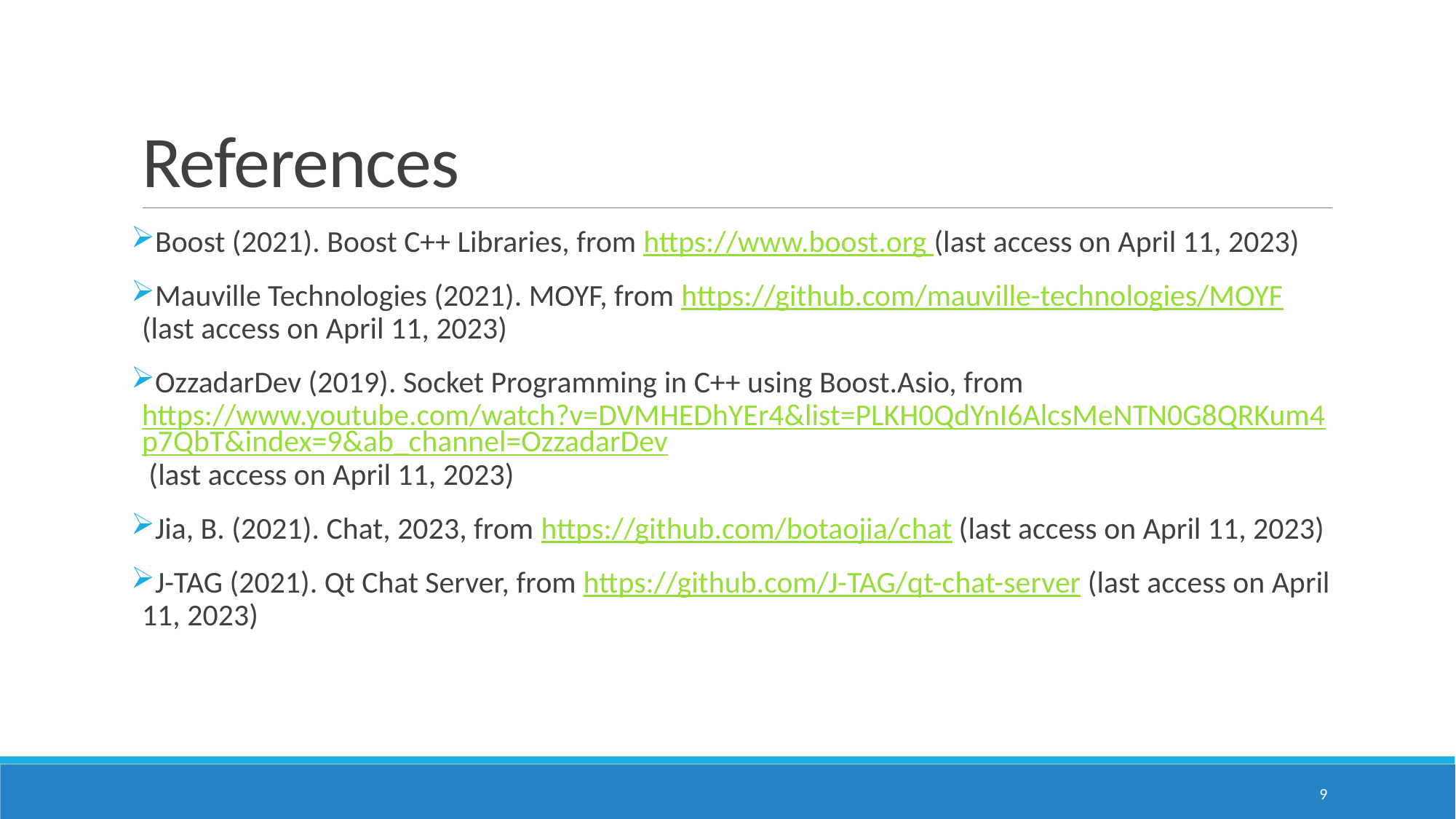

# References
Boost (2021). Boost C++ Libraries, from https://www.boost.org (last access on April 11, 2023)
Mauville Technologies (2021). MOYF, from https://github.com/mauville-technologies/MOYF (last access on April 11, 2023)
OzzadarDev (2019). Socket Programming in C++ using Boost.Asio, from https://www.youtube.com/watch?v=DVMHEDhYEr4&list=PLKH0QdYnI6AlcsMeNTN0G8QRKum4p7QbT&index=9&ab_channel=OzzadarDev (last access on April 11, 2023)
Jia, B. (2021). Chat, 2023, from https://github.com/botaojia/chat (last access on April 11, 2023)
J-TAG (2021). Qt Chat Server, from https://github.com/J-TAG/qt-chat-server (last access on April 11, 2023)
9